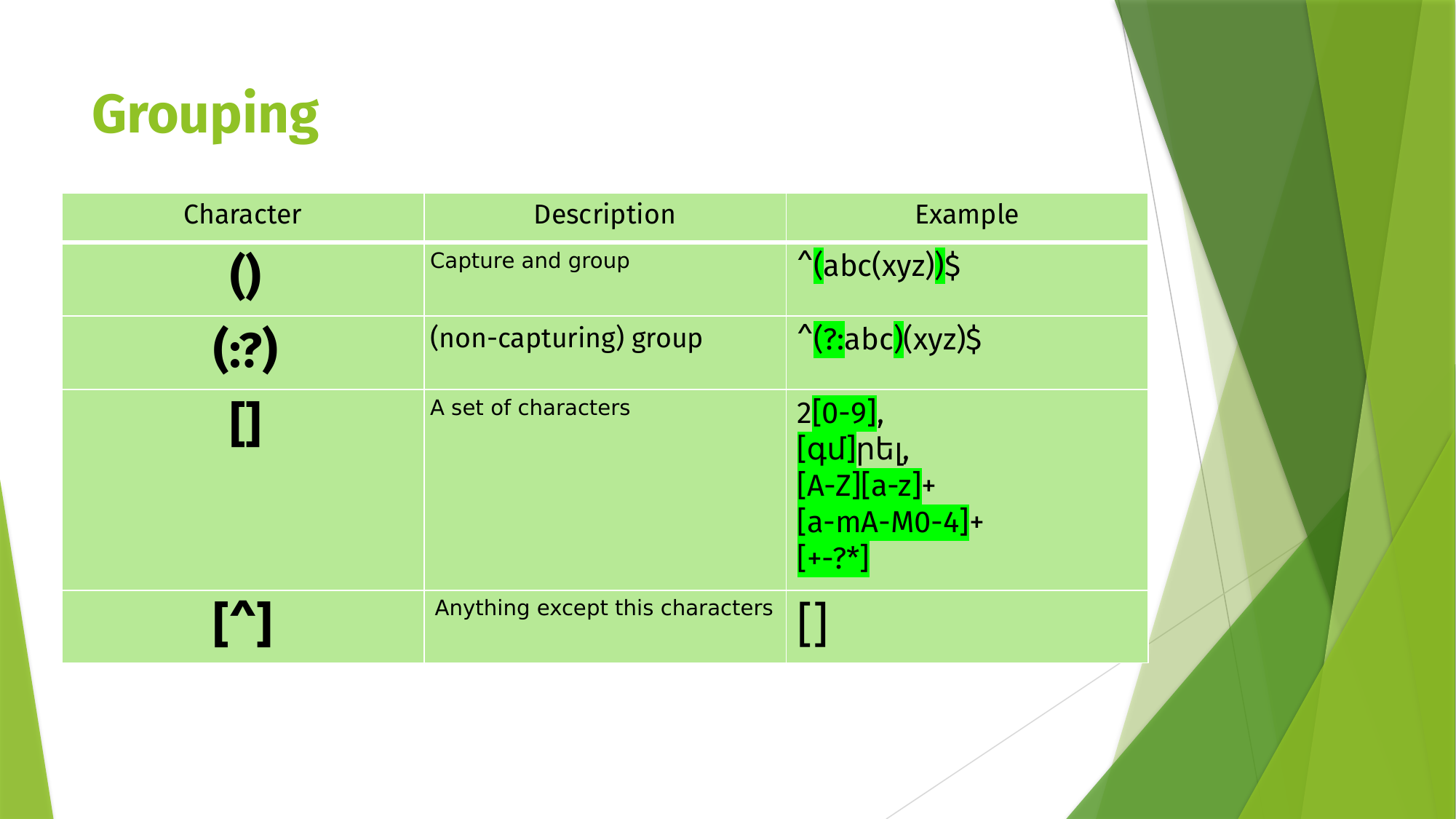

# Grouping
| Character | Description | Example |
| --- | --- | --- |
| () | Capture and group | ^(abc(xyz))$ |
| (:?) | (non-c­apt­uring) group | ^(?:abc)(xyz)$ |
| [] | A set of characters | 2[0-9], [գմ]րել, [A-Z][a-z]+ [a-mA-M0-4]+ [+-?\*] |
| [^] | Anything except this characters | [] |